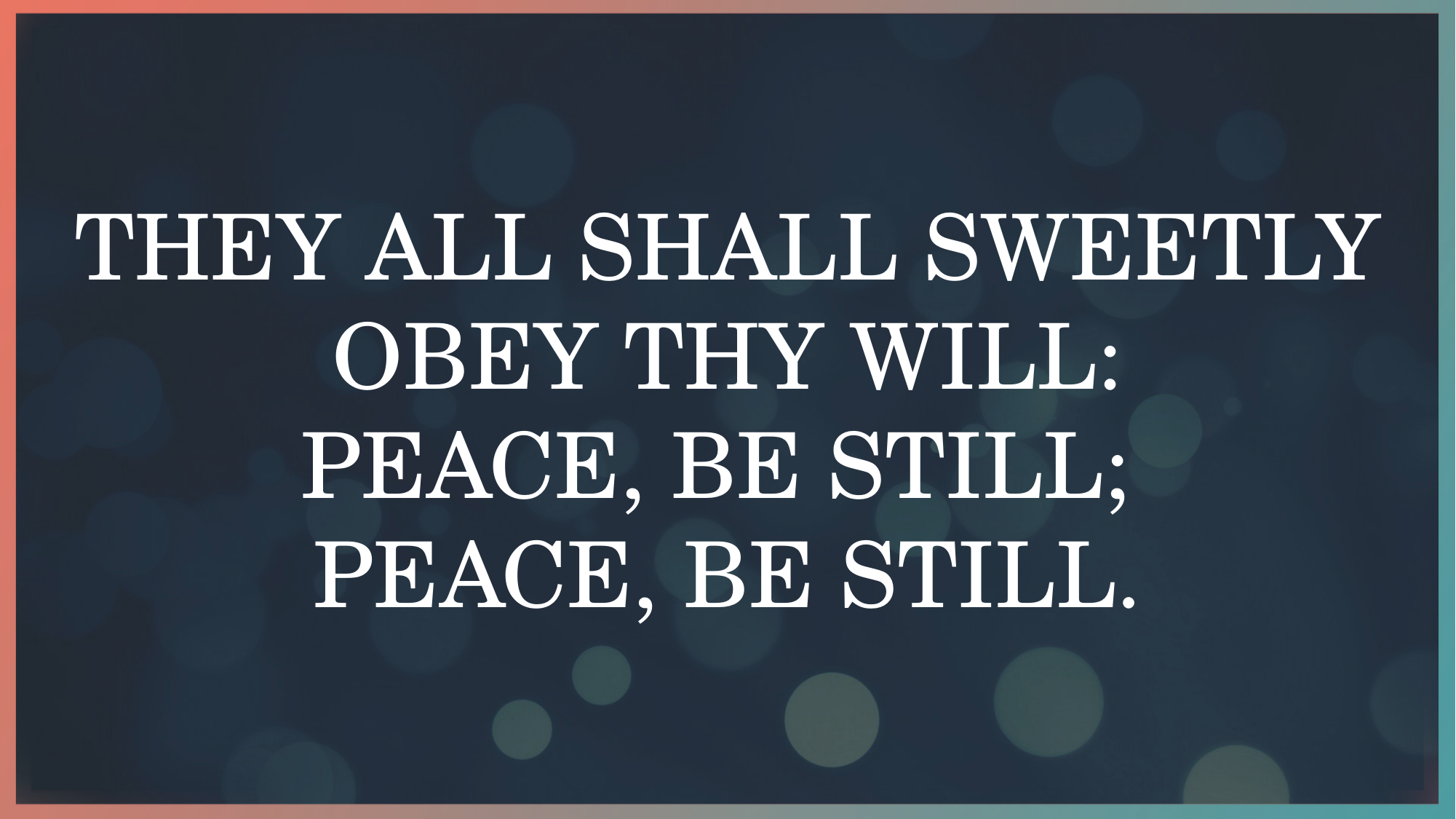

THEY ALL SHALL SWEETLY OBEY THY WILL:
PEACE, BE STILL;
PEACE, BE STILL.